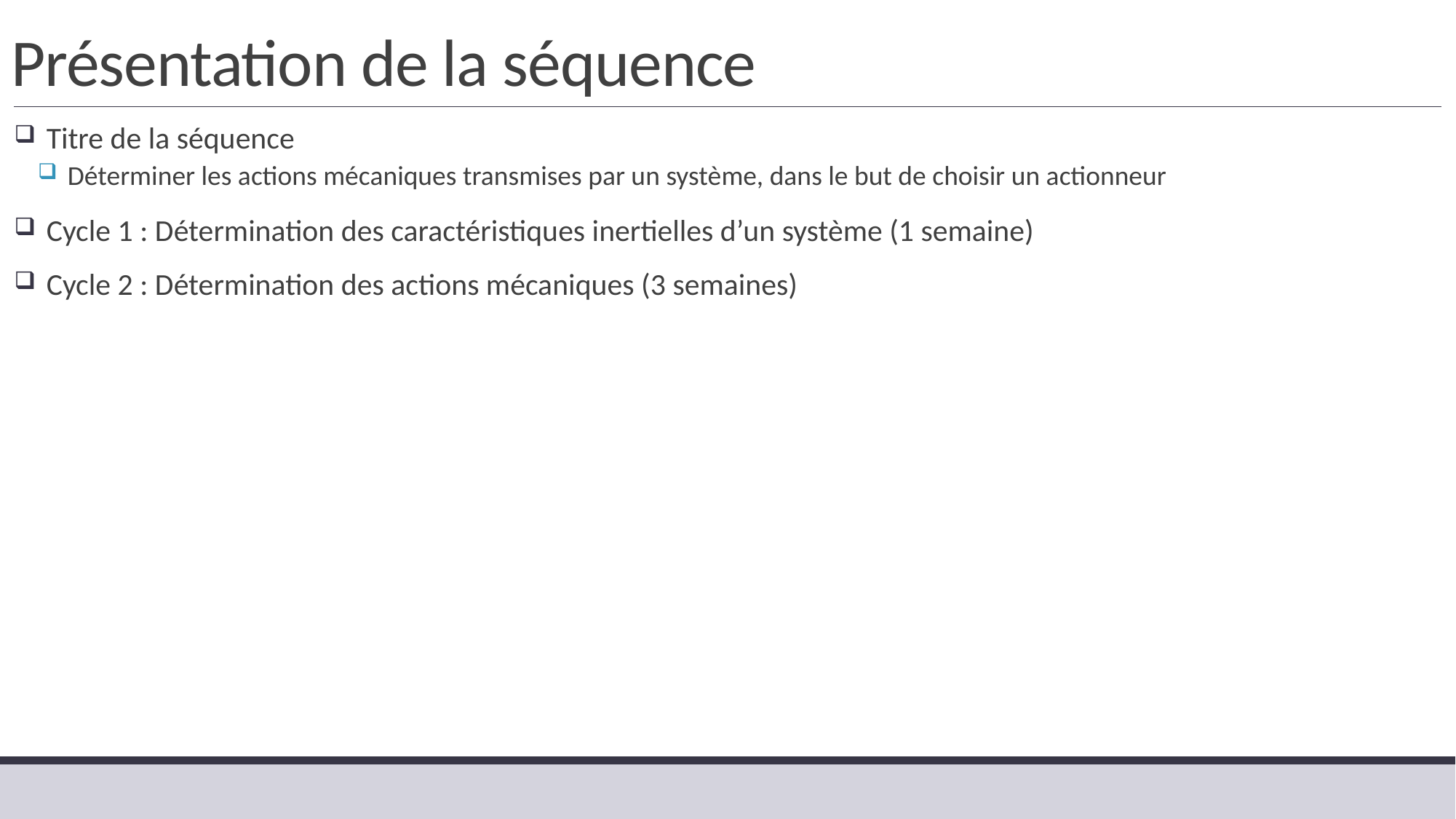

# Présentation de la séquence
Titre de la séquence
Déterminer les actions mécaniques transmises par un système, dans le but de choisir un actionneur
Cycle 1 : Détermination des caractéristiques inertielles d’un système (1 semaine)
Cycle 2 : Détermination des actions mécaniques (3 semaines)